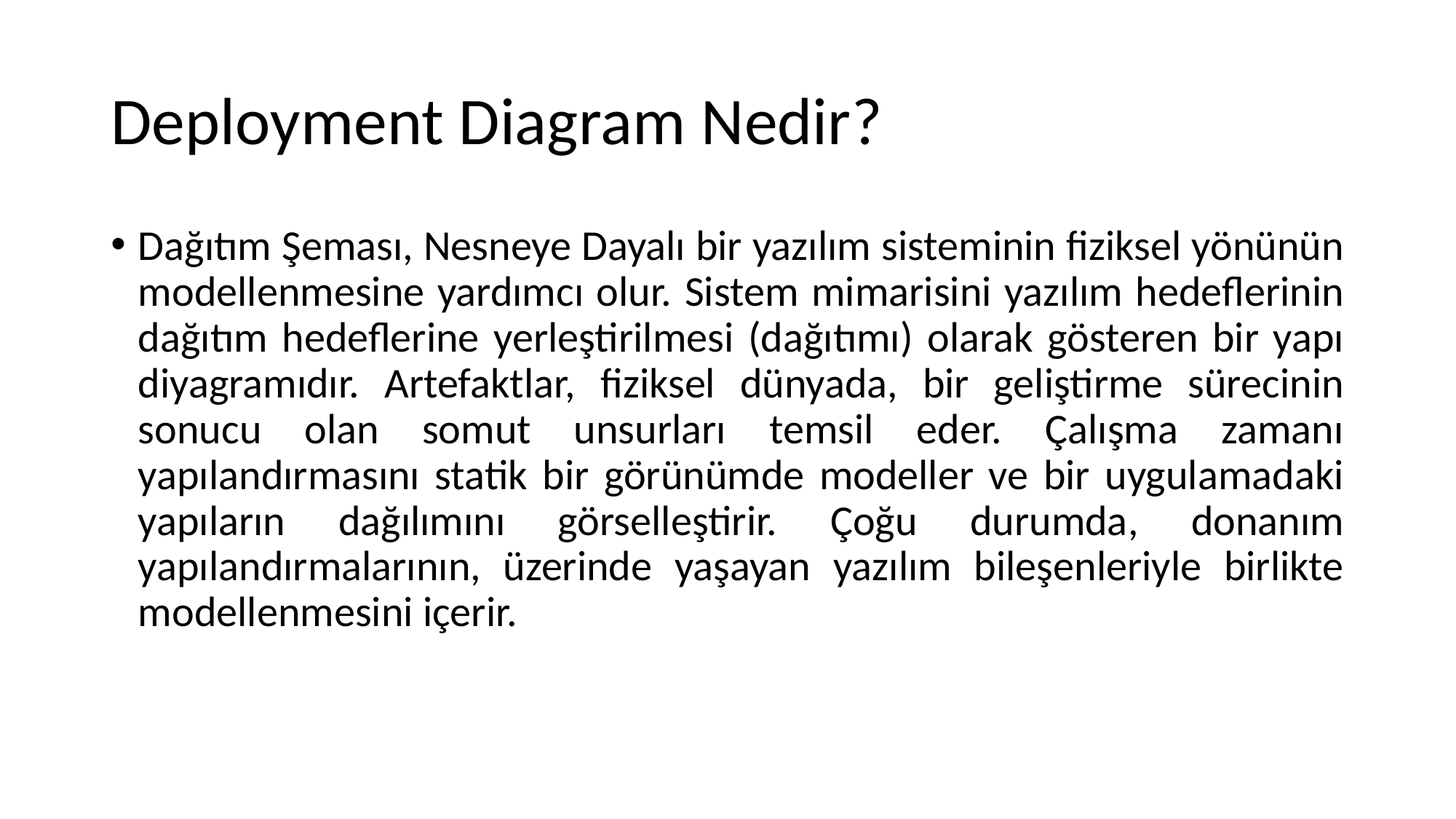

# Deployment Diagram Nedir?
Dağıtım Şeması, Nesneye Dayalı bir yazılım sisteminin fiziksel yönünün modellenmesine yardımcı olur. Sistem mimarisini yazılım hedeflerinin dağıtım hedeflerine yerleştirilmesi (dağıtımı) olarak gösteren bir yapı diyagramıdır. Artefaktlar, fiziksel dünyada, bir geliştirme sürecinin sonucu olan somut unsurları temsil eder. Çalışma zamanı yapılandırmasını statik bir görünümde modeller ve bir uygulamadaki yapıların dağılımını görselleştirir. Çoğu durumda, donanım yapılandırmalarının, üzerinde yaşayan yazılım bileşenleriyle birlikte modellenmesini içerir.